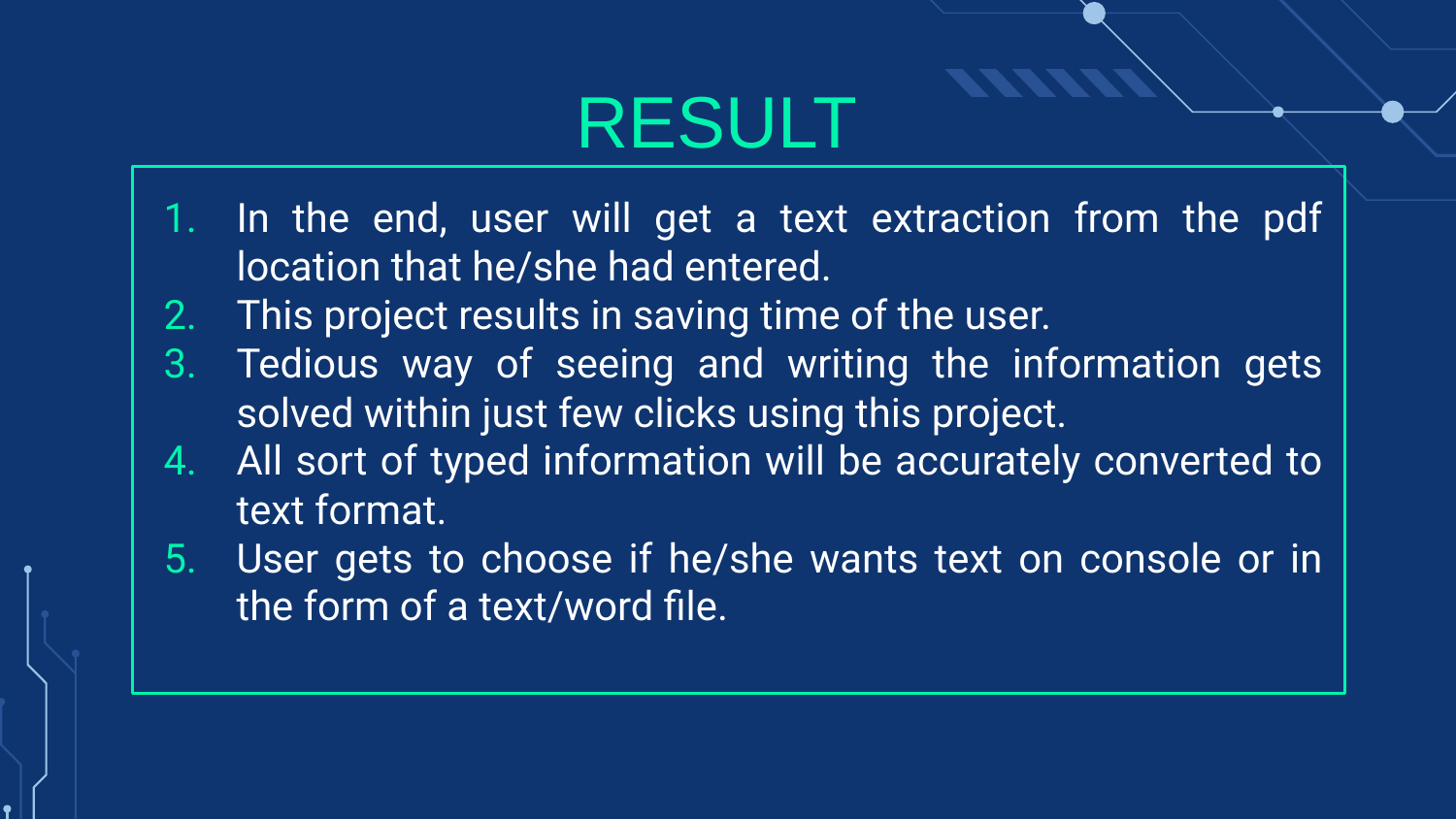

# RESULT

In the end, user will get a text extraction from the pdf location that he/she had entered.
This project results in saving time of the user.
Tedious way of seeing and writing the information gets solved within just few clicks using this project.
All sort of typed information will be accurately converted to text format.
User gets to choose if he/she wants text on console or in the form of a text/word file.